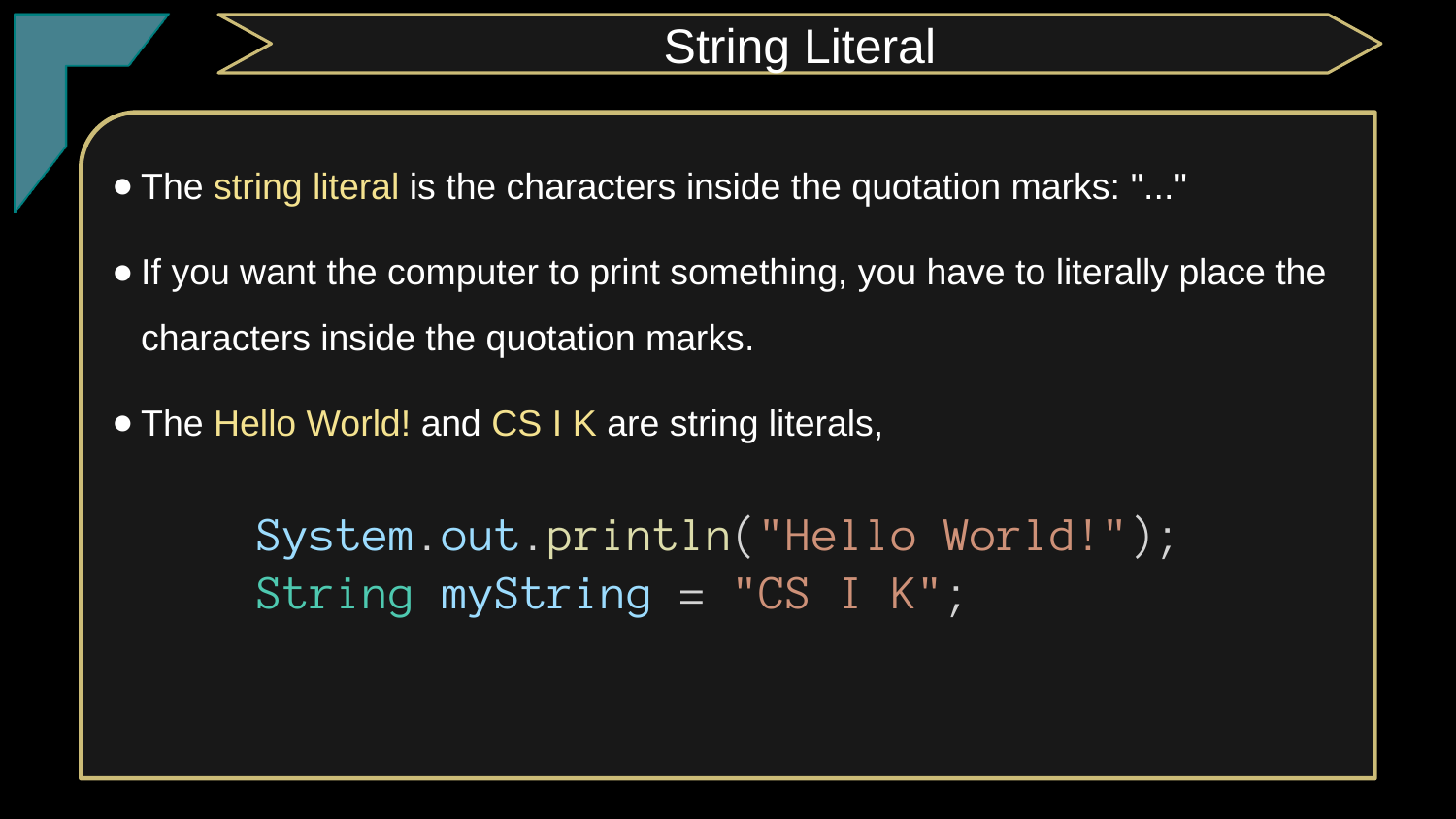

TClark
String Literal
The string literal is the characters inside the quotation marks: "..."
If you want the computer to print something, you have to literally place the characters inside the quotation marks.
The Hello World! and CS I K are string literals,

	System.out.println("Hello World!");
	String myString = "CS I K";